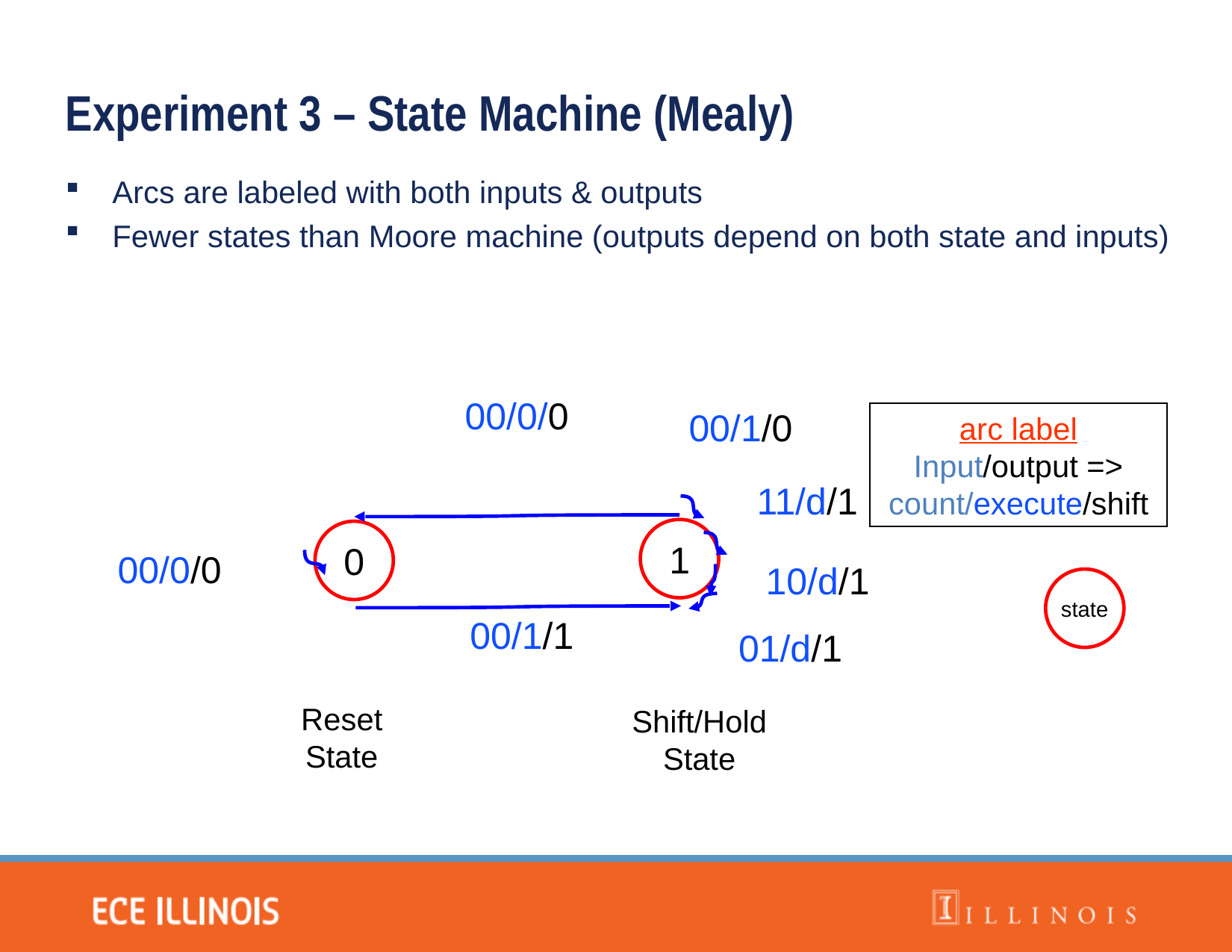

Experiment 3 – State Machine (Mealy)
Arcs are labeled with both inputs & outputs
Fewer states than Moore machine (outputs depend on both state and inputs)

00/0/0
00/1/0
arc label
Input/output =>
count/execute/shift
11/d/1
1
0
00/0/0
10/d/1
state
00/1/1
01/d/1
Reset
State
Shift/Hold
State